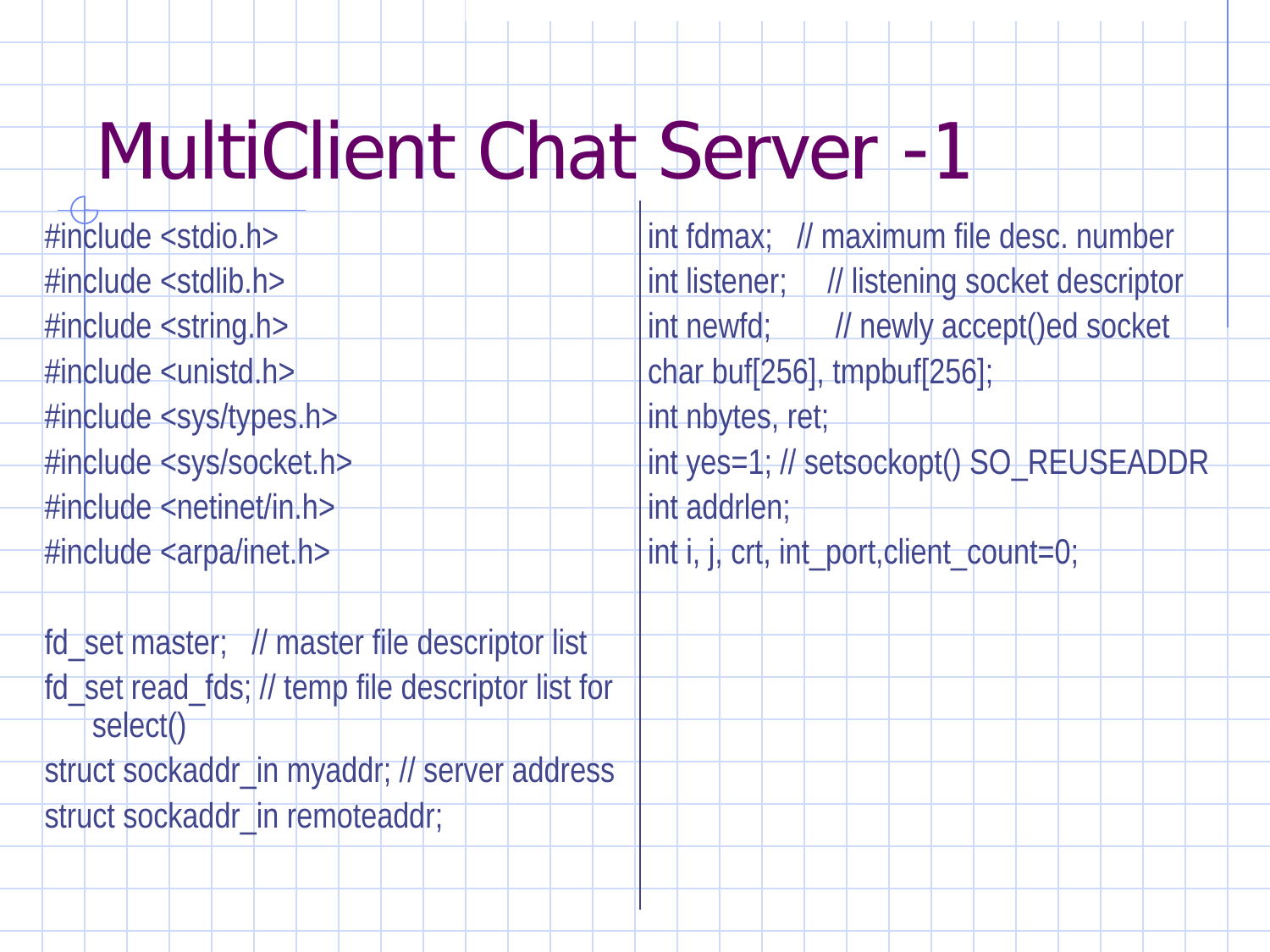

# MultiClient Chat Server -1
#include <stdio.h>
#include <stdlib.h>
#include <string.h>
#include <unistd.h>
#include <sys/types.h>
#include <sys/socket.h>
#include <netinet/in.h>
#include <arpa/inet.h>

fd_set master;   // master file descriptor list
fd_set read_fds; // temp file descriptor list for select()
struct sockaddr_in myaddr; // server address
struct sockaddr_in remoteaddr;
int fdmax;   // maximum file desc. number
int listener;     // listening socket descriptor
int newfd;        // newly accept()ed socket
char buf[256], tmpbuf[256];
int nbytes, ret;
int yes=1; // setsockopt() SO_REUSEADDR
int addrlen;
int i, j, crt, int_port,client_count=0;